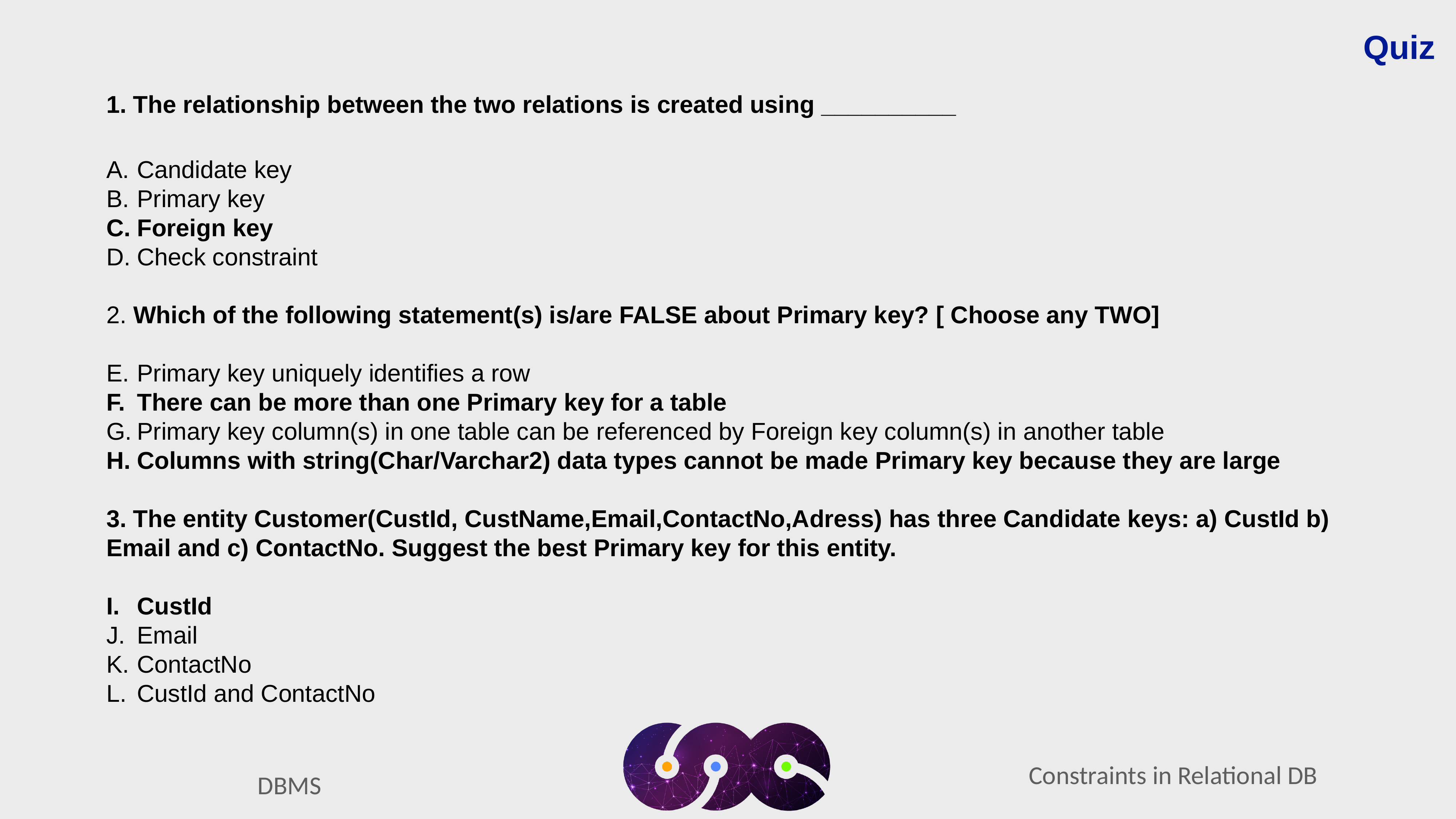

Quiz

1. The relationship between the two relations is created using __________

Candidate key
Primary key
Foreign key
Check constraint

2. Which of the following statement(s) is/are FALSE about Primary key? [ Choose any TWO]

Primary key uniquely identifies a row
There can be more than one Primary key for a table
Primary key column(s) in one table can be referenced by Foreign key column(s) in another table
Columns with string(Char/Varchar2) data types cannot be made Primary key because they are large

3. The entity Customer(CustId, CustName,Email,ContactNo,Adress) has three Candidate keys: a) CustId b) Email and c) ContactNo. Suggest the best Primary key for this entity.

CustId
Email
ContactNo
CustId and ContactNo

Constraints in Relational DB